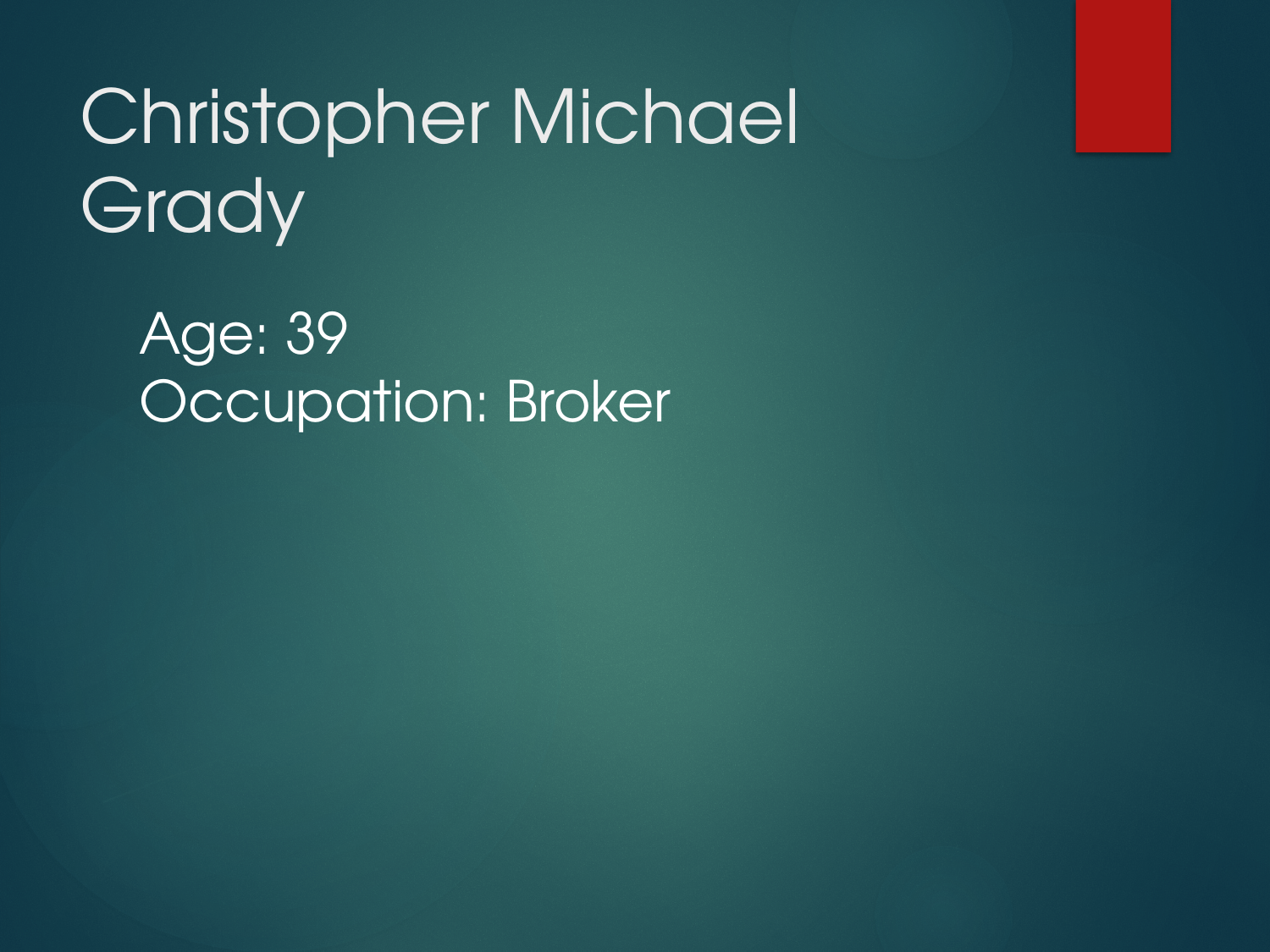

# Christopher Michael Grady

Age: 39
Occupation: Broker